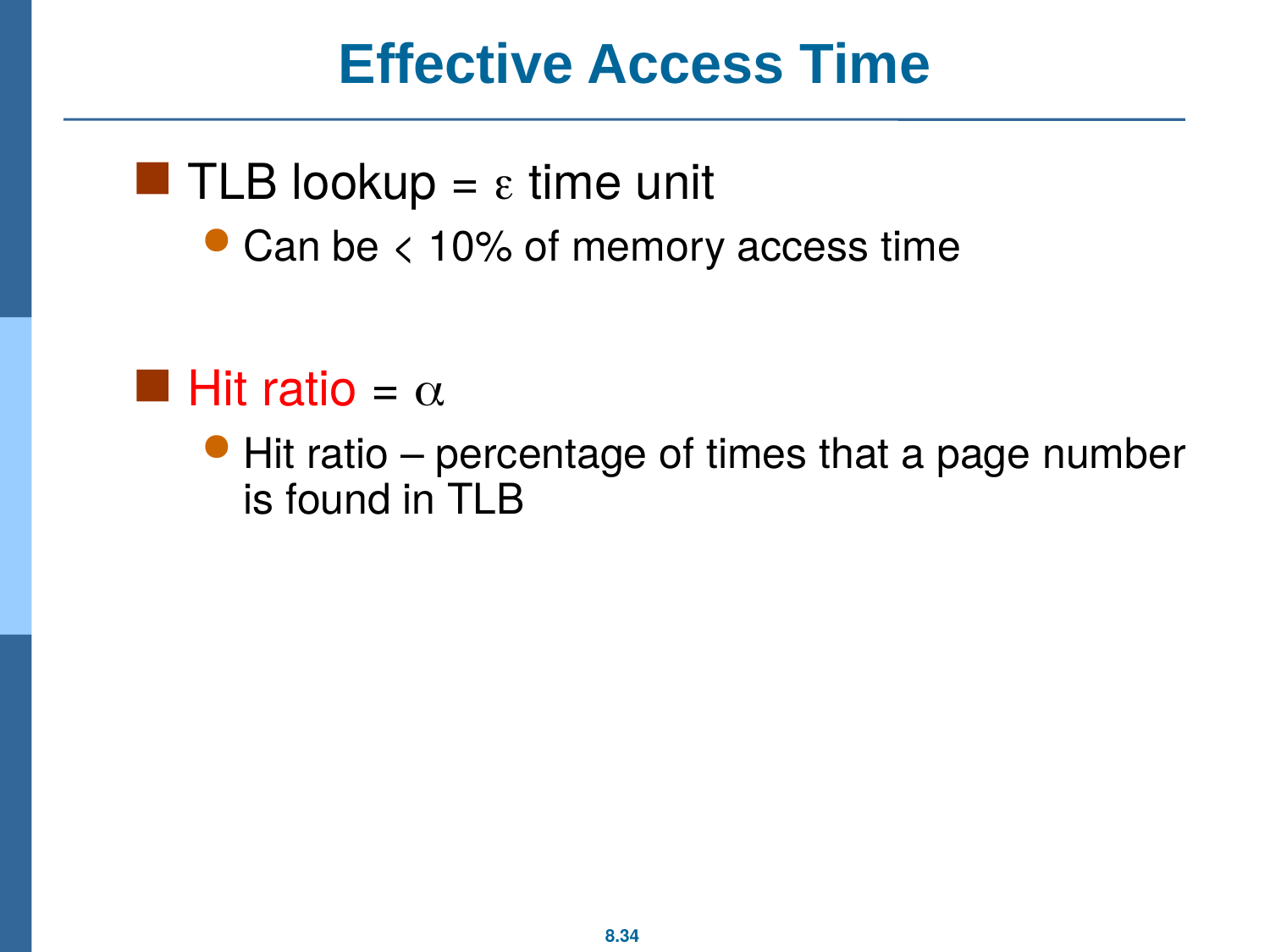

# Effective Access Time
TLB lookup = ε time unit
Can be < 10% of memory access time

Hit ratio = α
Hit ratio – percentage of times that a page number is found in TLB